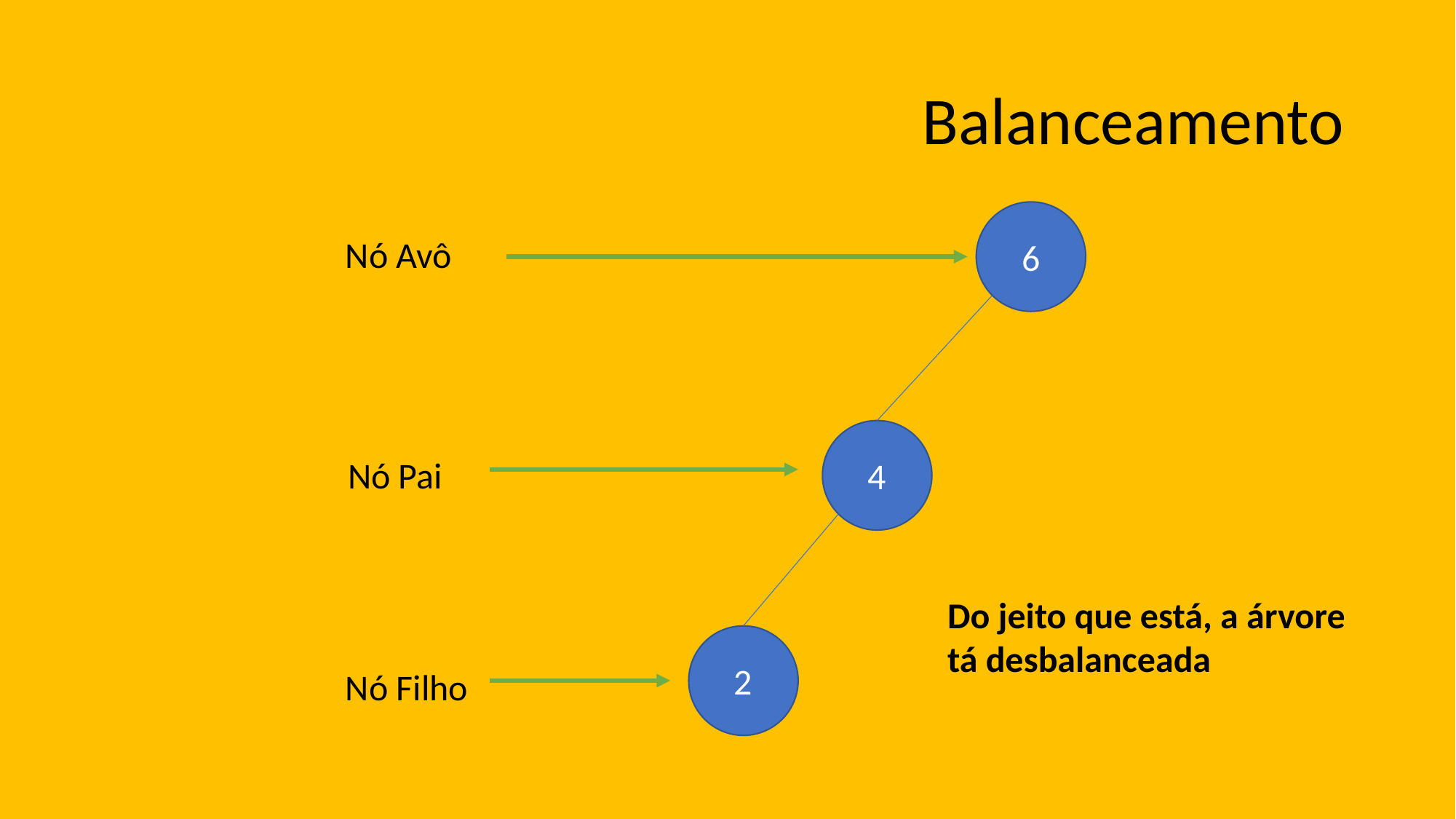

# Balanceamento
6
Nó Avô
4
Nó Pai
Do jeito que está, a árvore
tá desbalanceada
2
Nó Filho